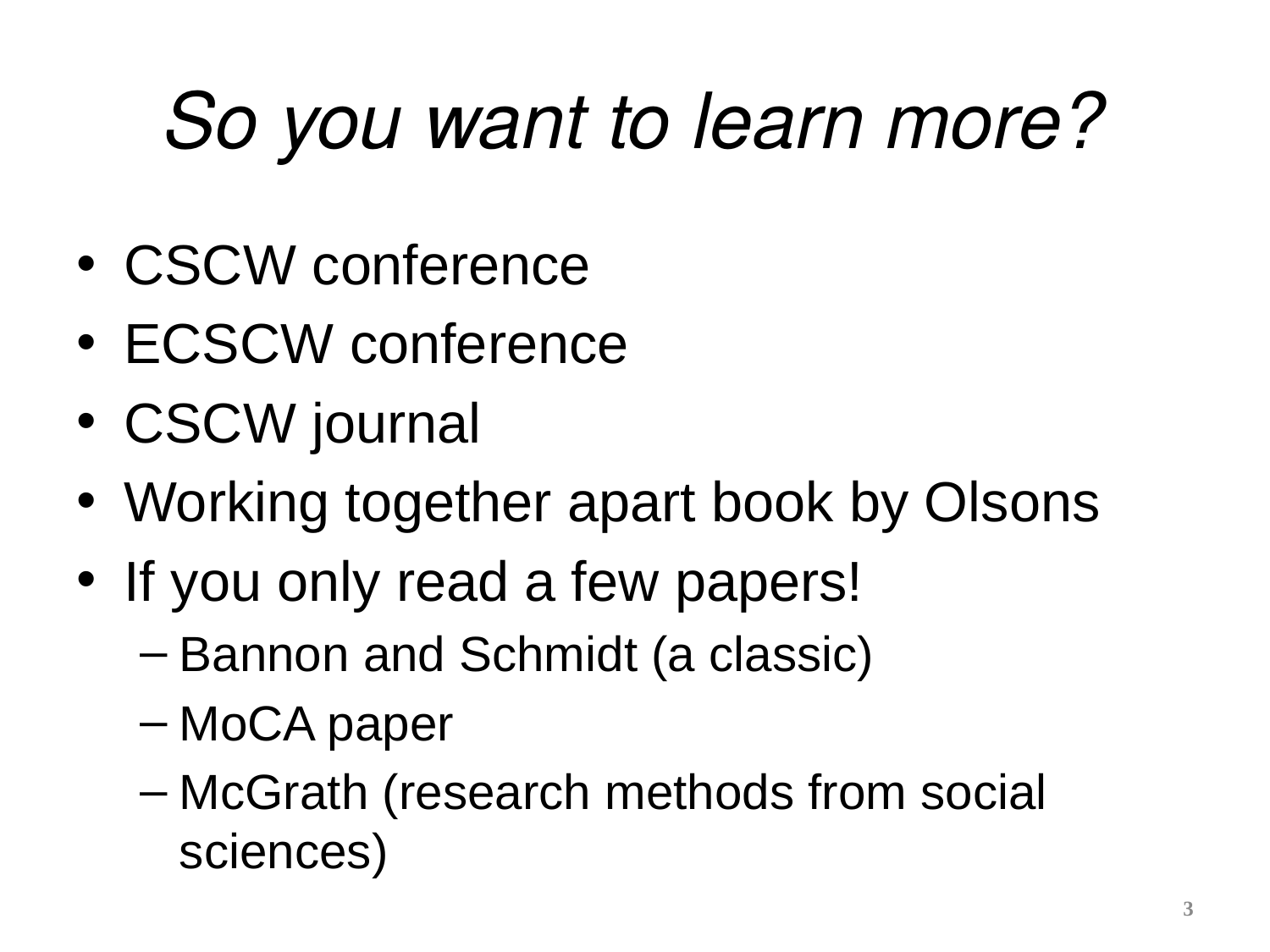

# So you want to learn more?
CSCW conference
ECSCW conference
CSCW journal
Working together apart book by Olsons
If you only read a few papers!
Bannon and Schmidt (a classic)
MoCA paper
McGrath (research methods from social sciences)
3